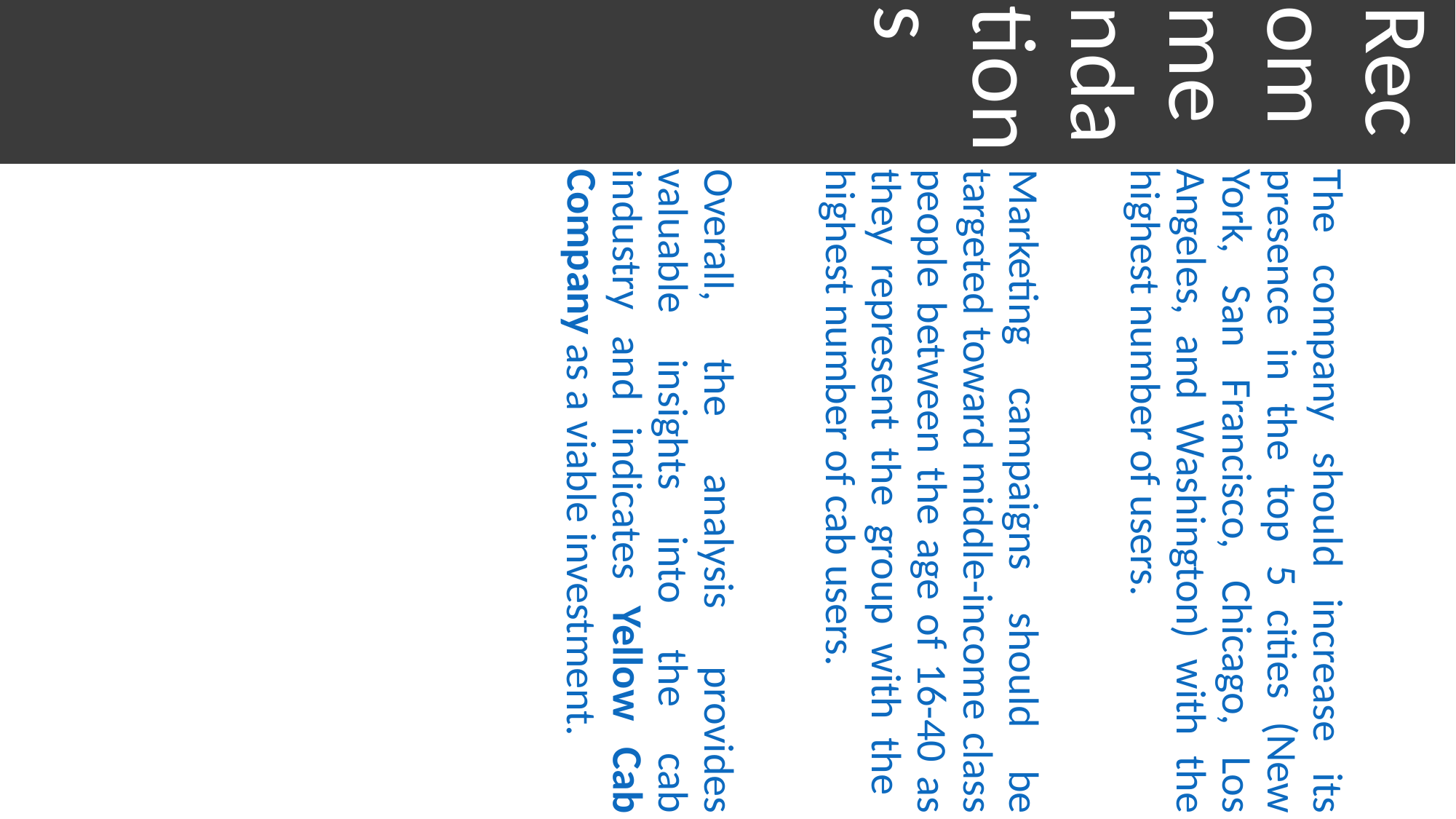

# Recommendations

The company should increase its presence in the top 5 cities (New York, San Francisco, Chicago, Los Angeles, and Washington) with the highest number of users.

Marketing campaigns should be targeted toward middle-income class people between the age of 16-40 as they represent the group with the  highest number of cab users.

Overall, the analysis provides valuable insights into the cab industry and indicates Yellow Cab Company as a viable investment.